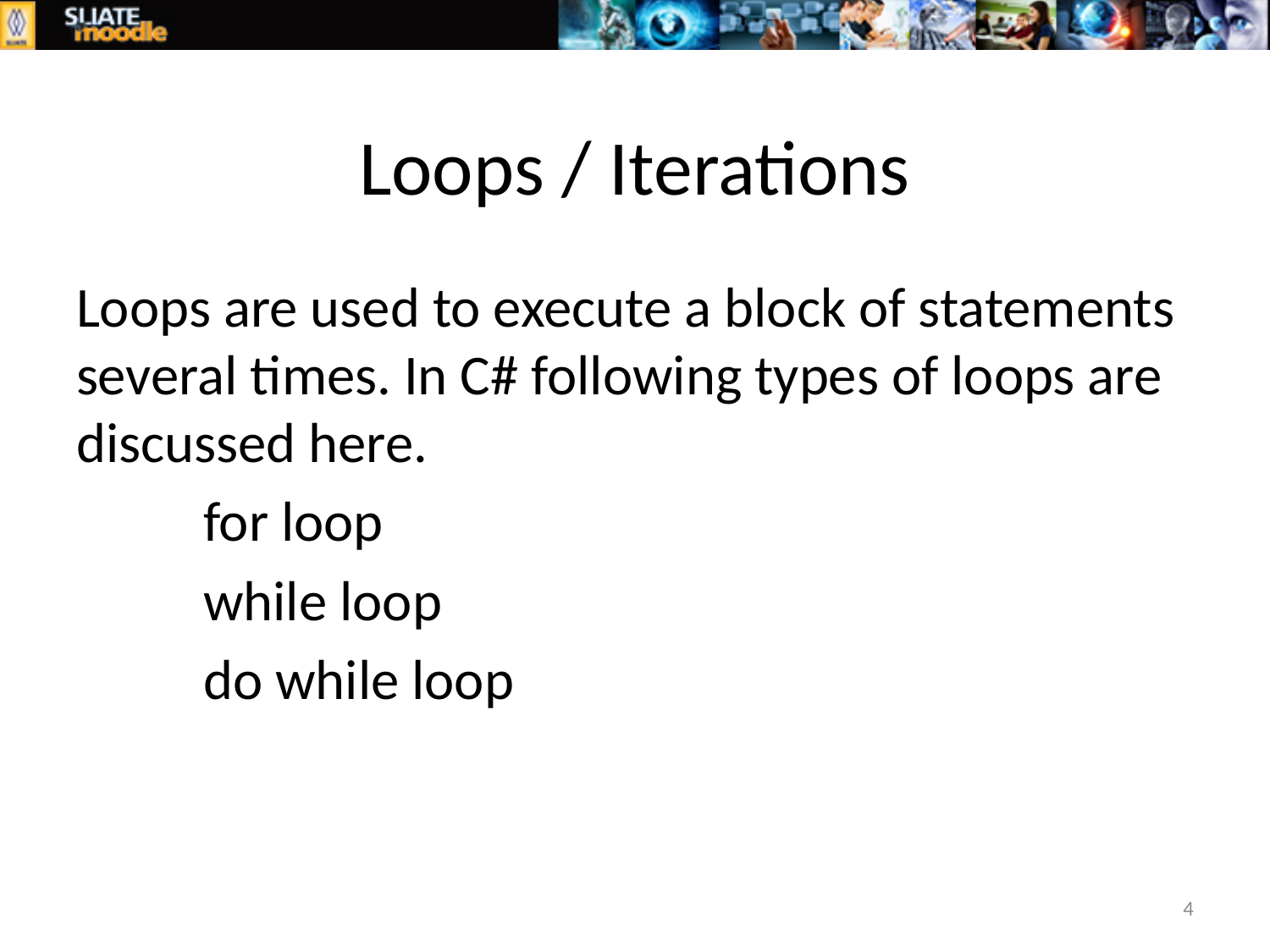

# Loops / Iterations
Loops are used to execute a block of statements several times. In C# following types of loops are discussed here.
	for loop
	while loop
	do while loop

4